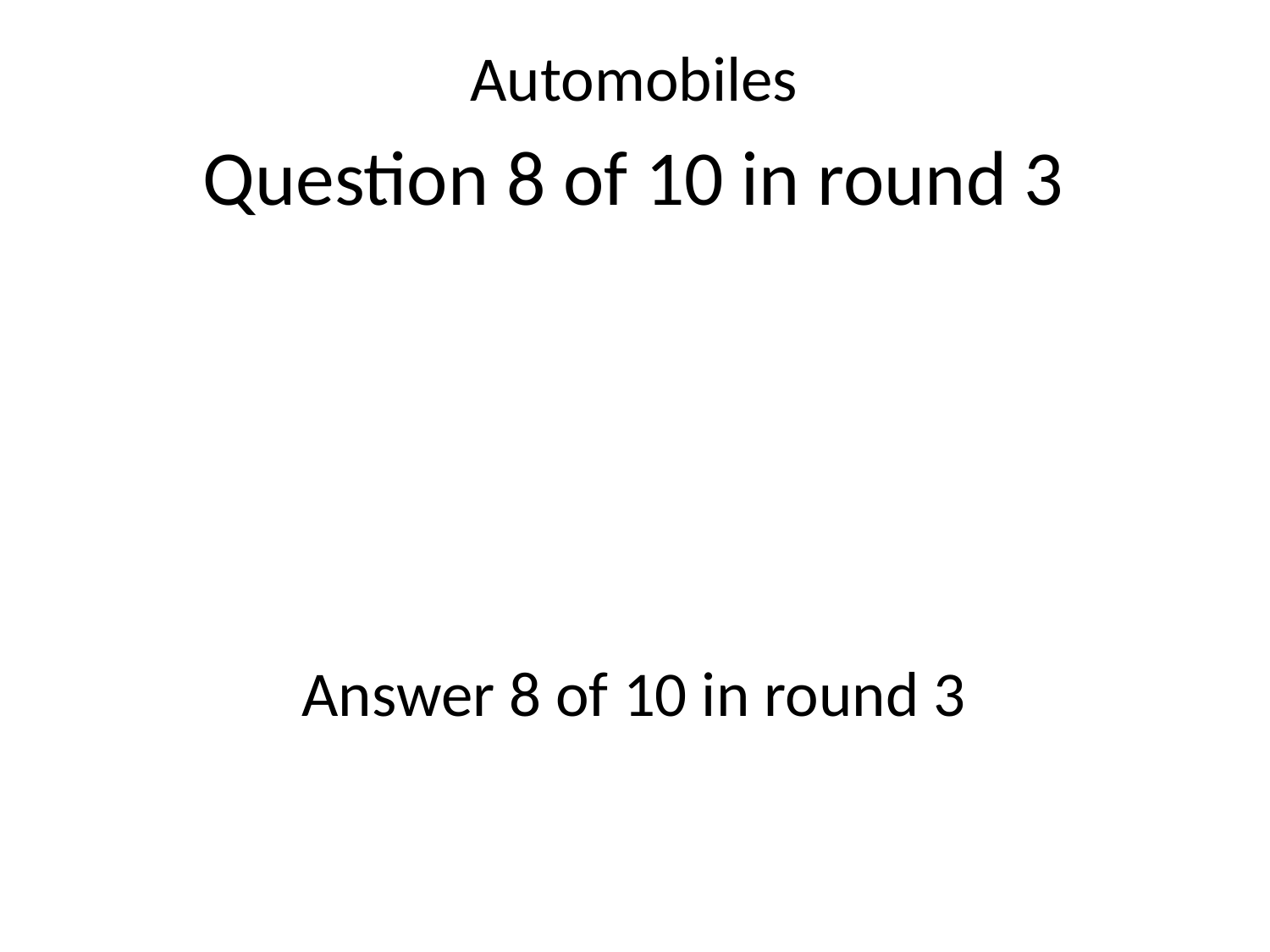

Automobiles
Question 8 of 10 in round 3
Answer 8 of 10 in round 3